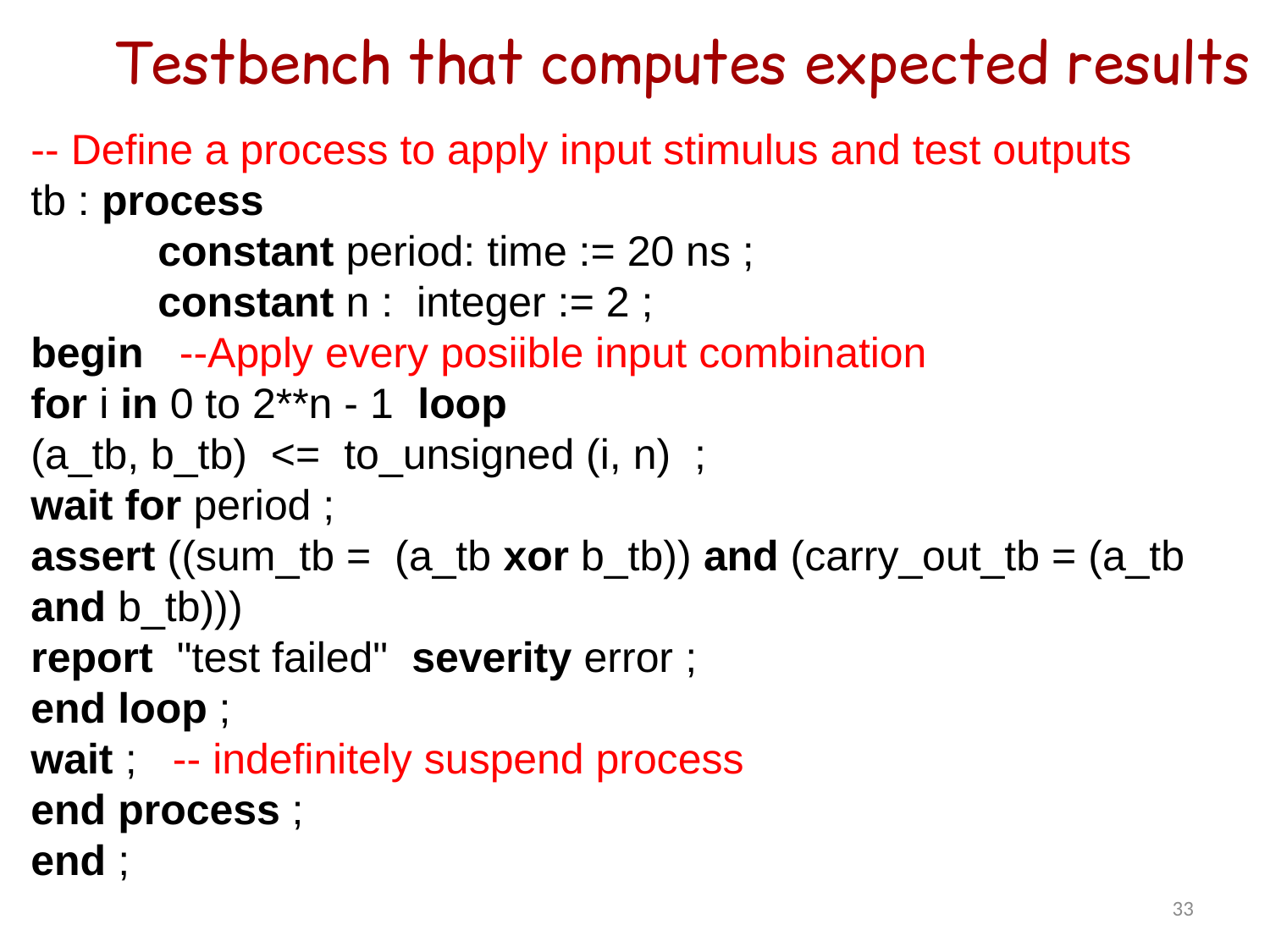

# Testbench that computes expected results
-- Define a process to apply input stimulus and test outputs
tb : process
	constant period: time := 20 ns ;
	constant n :  integer := 2 ;
begin   --Apply every posiible input combination
for i in 0 to 2**n - 1  loop
(a_tb, b_tb)  <=  to_unsigned (i, n)  ;
wait for period ;
assert ((sum_tb =  (a_tb xor b_tb)) and (carry_out_tb = (a_tb and b_tb)))
report  "test failed"  severity error ;
end loop ;
wait ;   -- indefinitely suspend process
end process ;
end ;
33